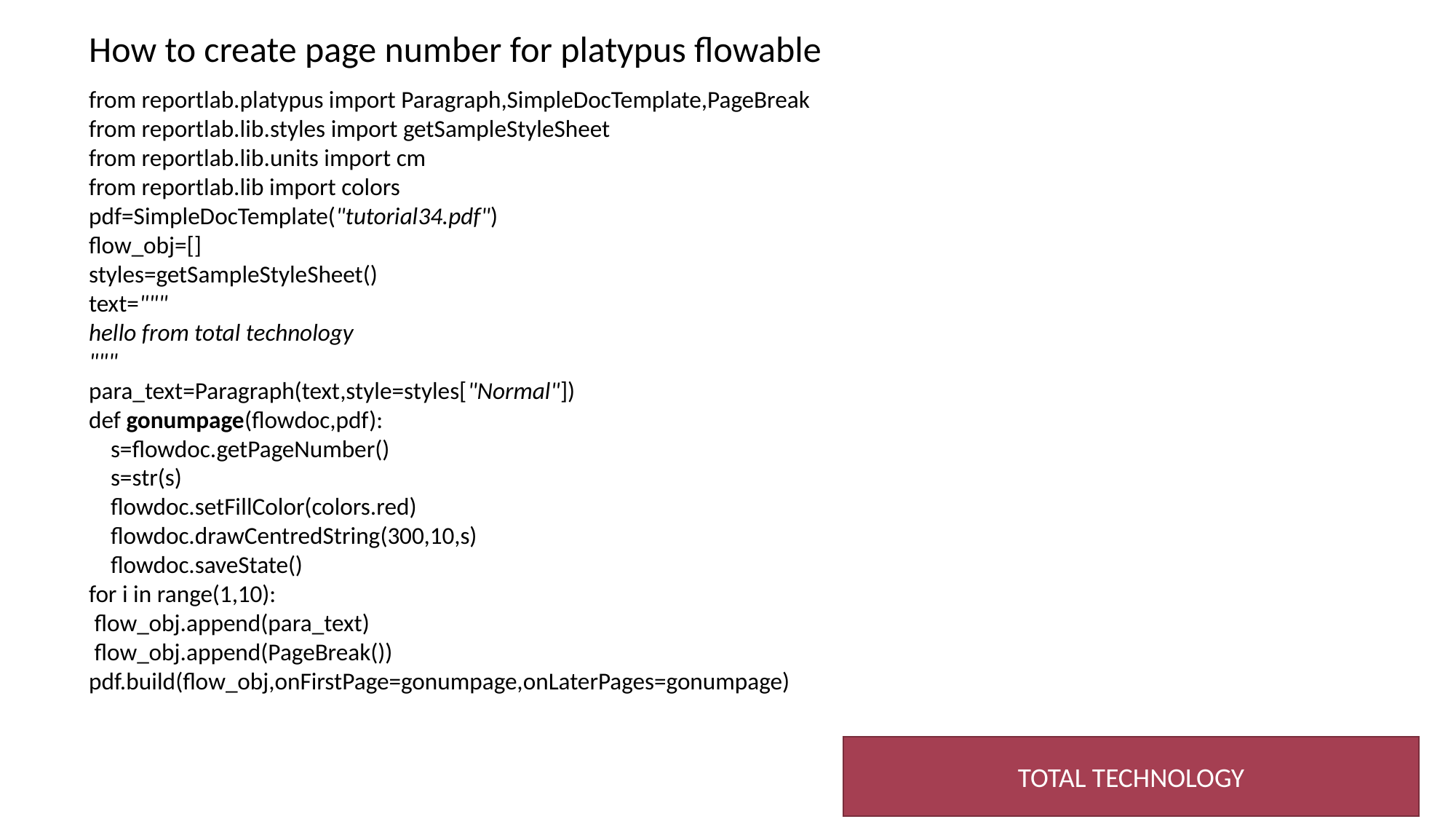

How to create page number for platypus flowable

from reportlab.platypus import Paragraph,SimpleDocTemplate,PageBreak
from reportlab.lib.styles import getSampleStyleSheet
from reportlab.lib.units import cm
from reportlab.lib import colors
pdf=SimpleDocTemplate("tutorial34.pdf")
flow_obj=[]
styles=getSampleStyleSheet()
text="""
hello from total technology
"""
para_text=Paragraph(text,style=styles["Normal"])
def gonumpage(flowdoc,pdf):
    s=flowdoc.getPageNumber()
    s=str(s)
    flowdoc.setFillColor(colors.red)
    flowdoc.drawCentredString(300,10,s)
    flowdoc.saveState()
for i in range(1,10):
 flow_obj.append(para_text)
 flow_obj.append(PageBreak())
pdf.build(flow_obj,onFirstPage=gonumpage,onLaterPages=gonumpage)

TOTAL TECHNOLOGY
2